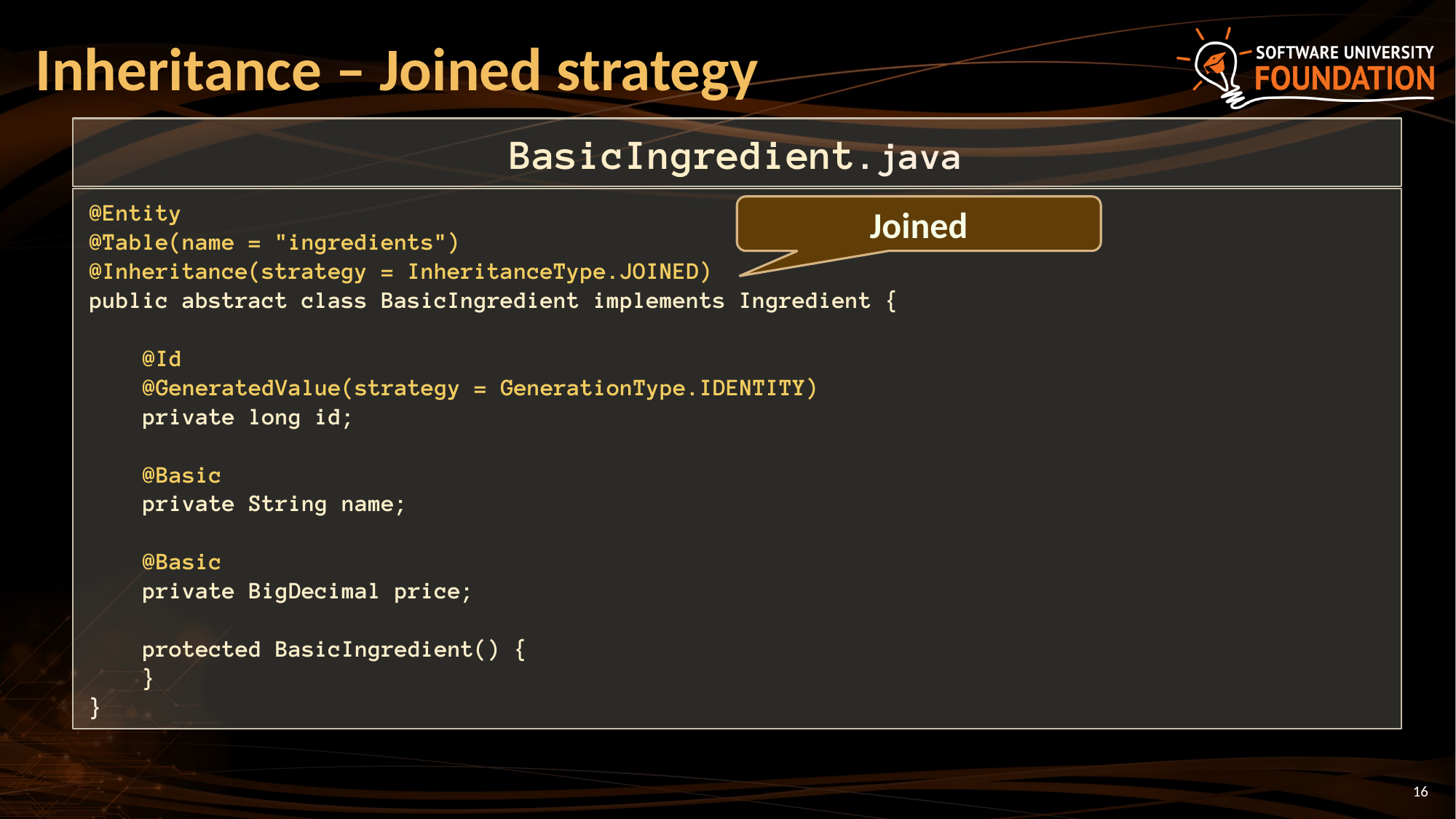

# Inheritance – Joined strategy
BasicIngredient.java
@Entity
@Table(name = "ingredients")
@Inheritance(strategy = InheritanceType.JOINED)
public abstract class BasicIngredient implements Ingredient {

    @Id
    @GeneratedValue(strategy = GenerationType.IDENTITY)
    private long id;

    @Basic
    private String name;

    @Basic
    private BigDecimal price;

    protected BasicIngredient() {
    }
}
Joined
16